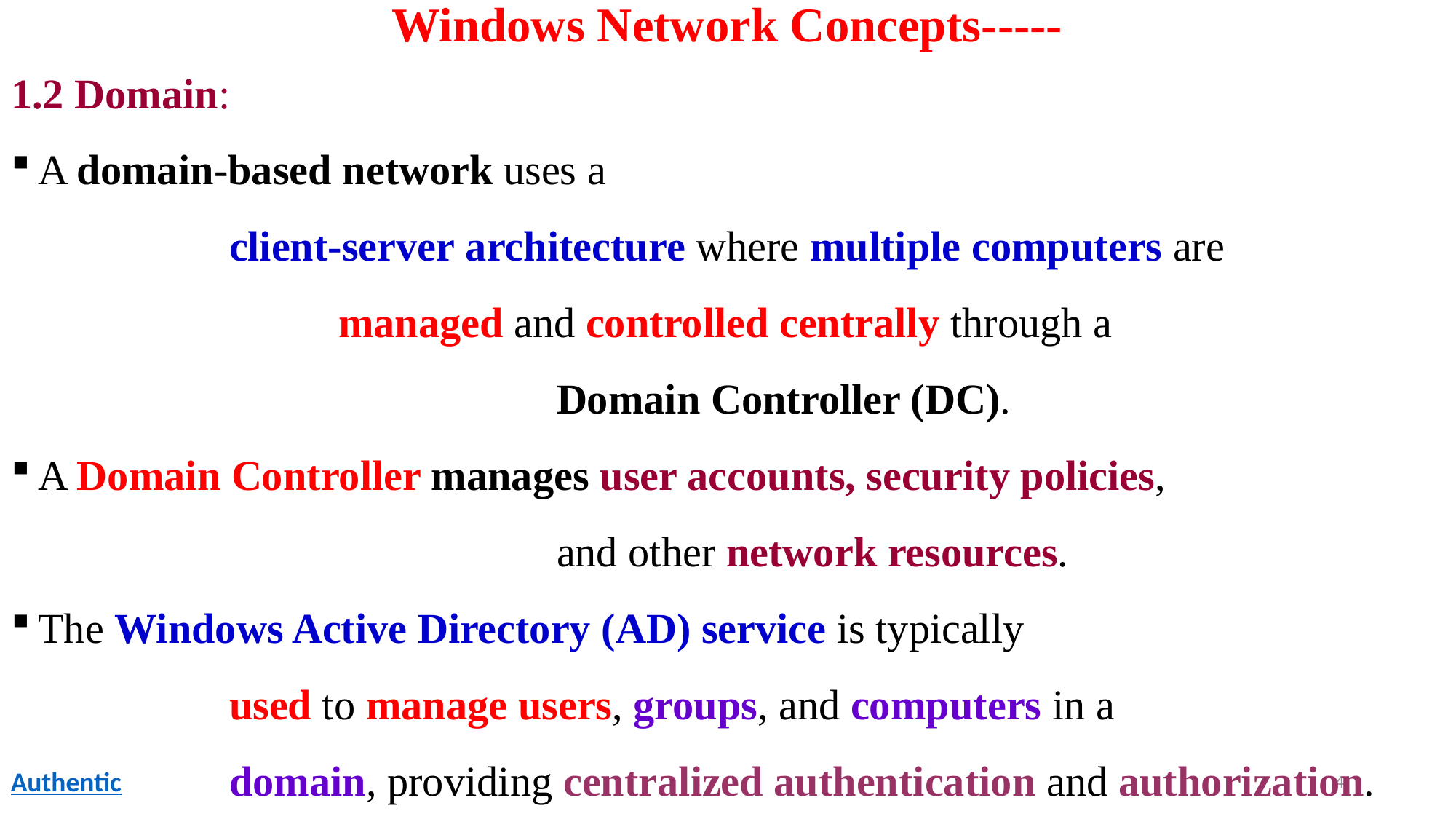

# Windows Network Concepts-----
1.2 Domain:
A domain-based network uses a
		client-server architecture where multiple computers are
			managed and controlled centrally through a
					Domain Controller (DC).
A Domain Controller manages user accounts, security policies,
					and other network resources.
The Windows Active Directory (AD) service is typically
		used to manage users, groups, and computers in a
		domain, providing centralized authentication and authorization.
Authentic
4